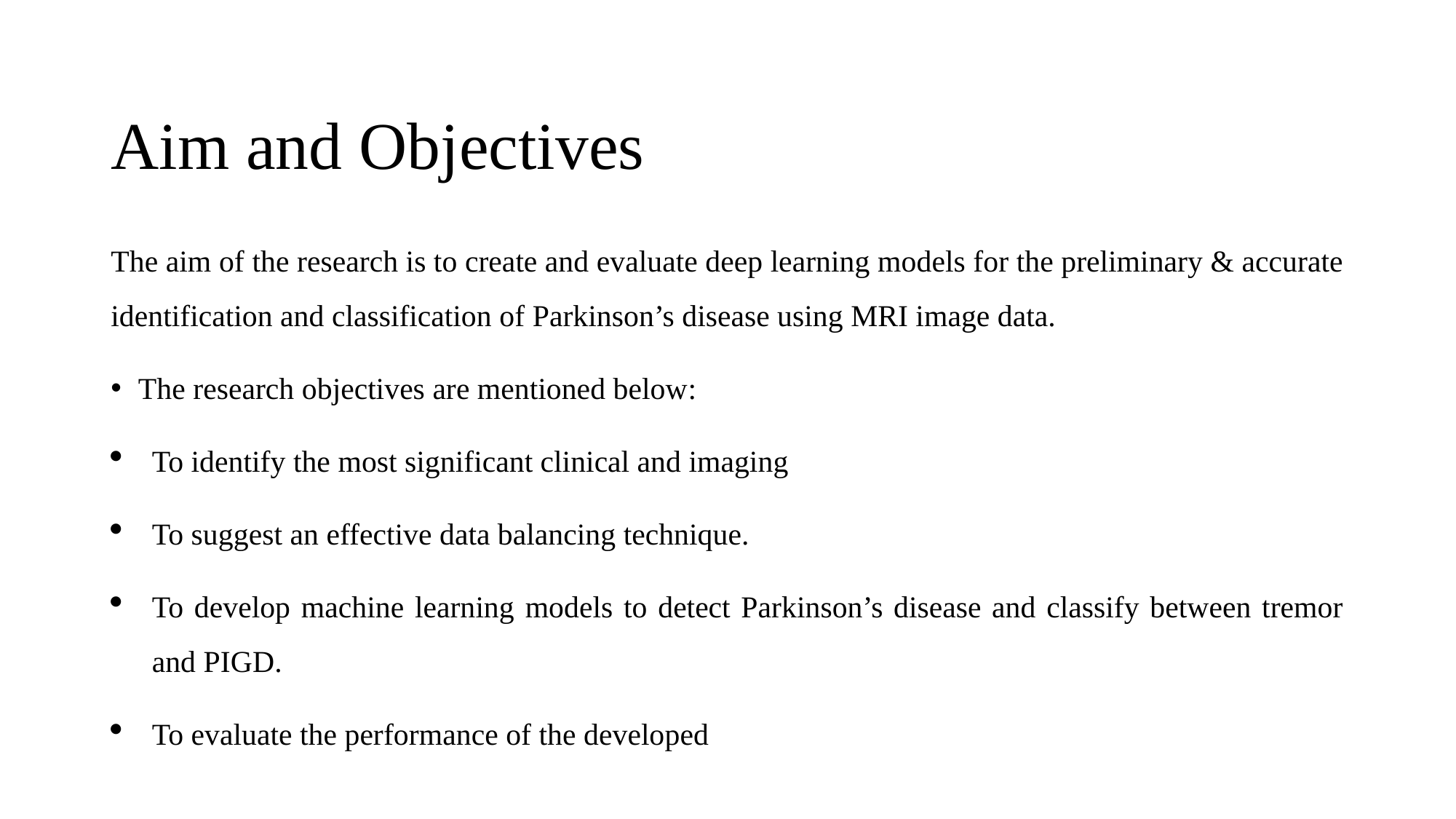

# Aim and Objectives
The aim of the research is to create and evaluate deep learning models for the preliminary & accurate identification and classification of Parkinson’s disease using MRI image data.
The research objectives are mentioned below:
To identify the most significant clinical and imaging
To suggest an effective data balancing technique.
To develop machine learning models to detect Parkinson’s disease and classify between tremor and PIGD.
To evaluate the performance of the developed